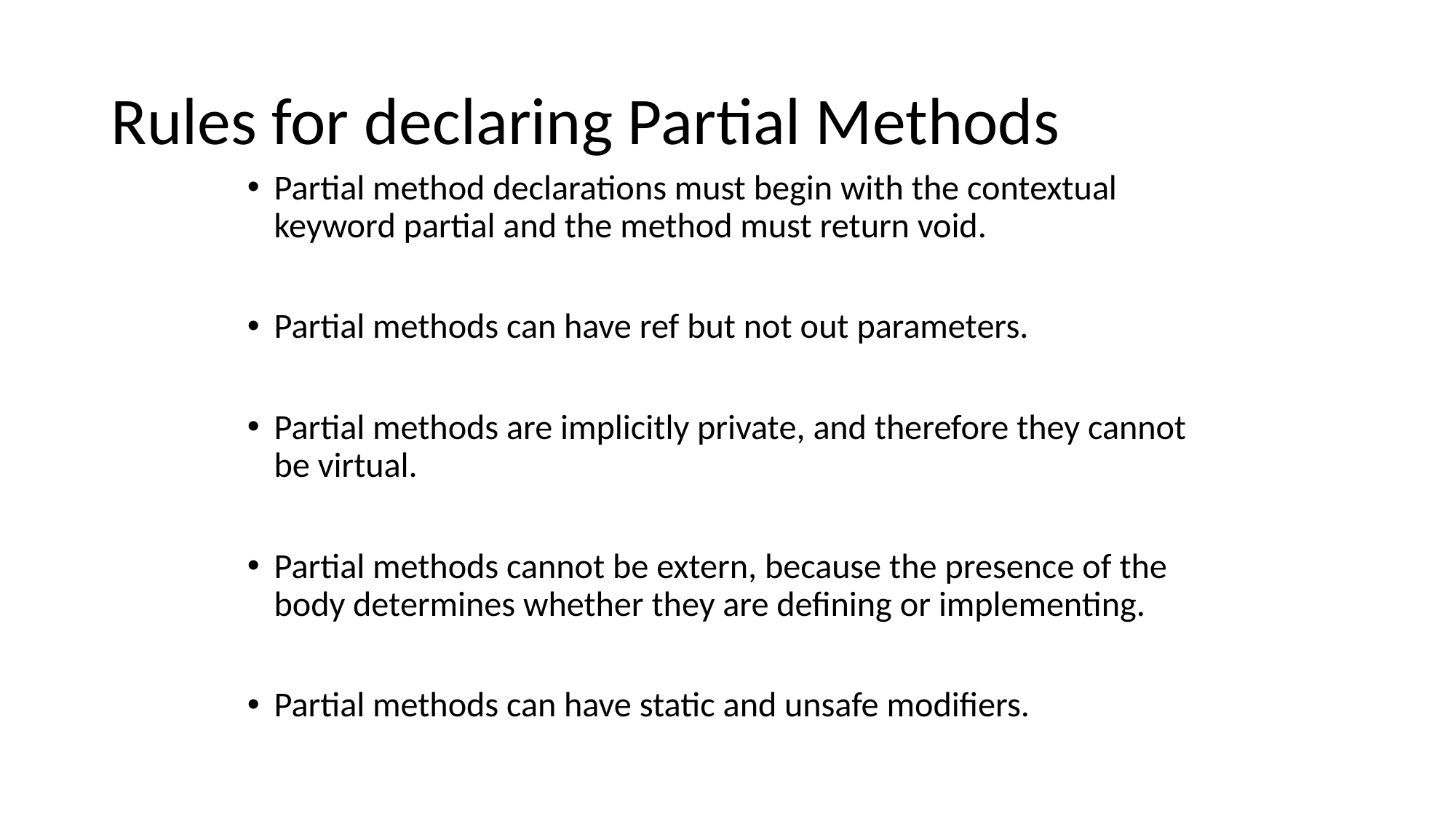

# Rules for declaring Partial Methods
Partial method declarations must begin with the contextual keyword partial and the method must return void.

Partial methods can have ref but not out parameters.

Partial methods are implicitly private, and therefore they cannot be virtual.

Partial methods cannot be extern, because the presence of the body determines whether they are defining or implementing.

Partial methods can have static and unsafe modifiers.